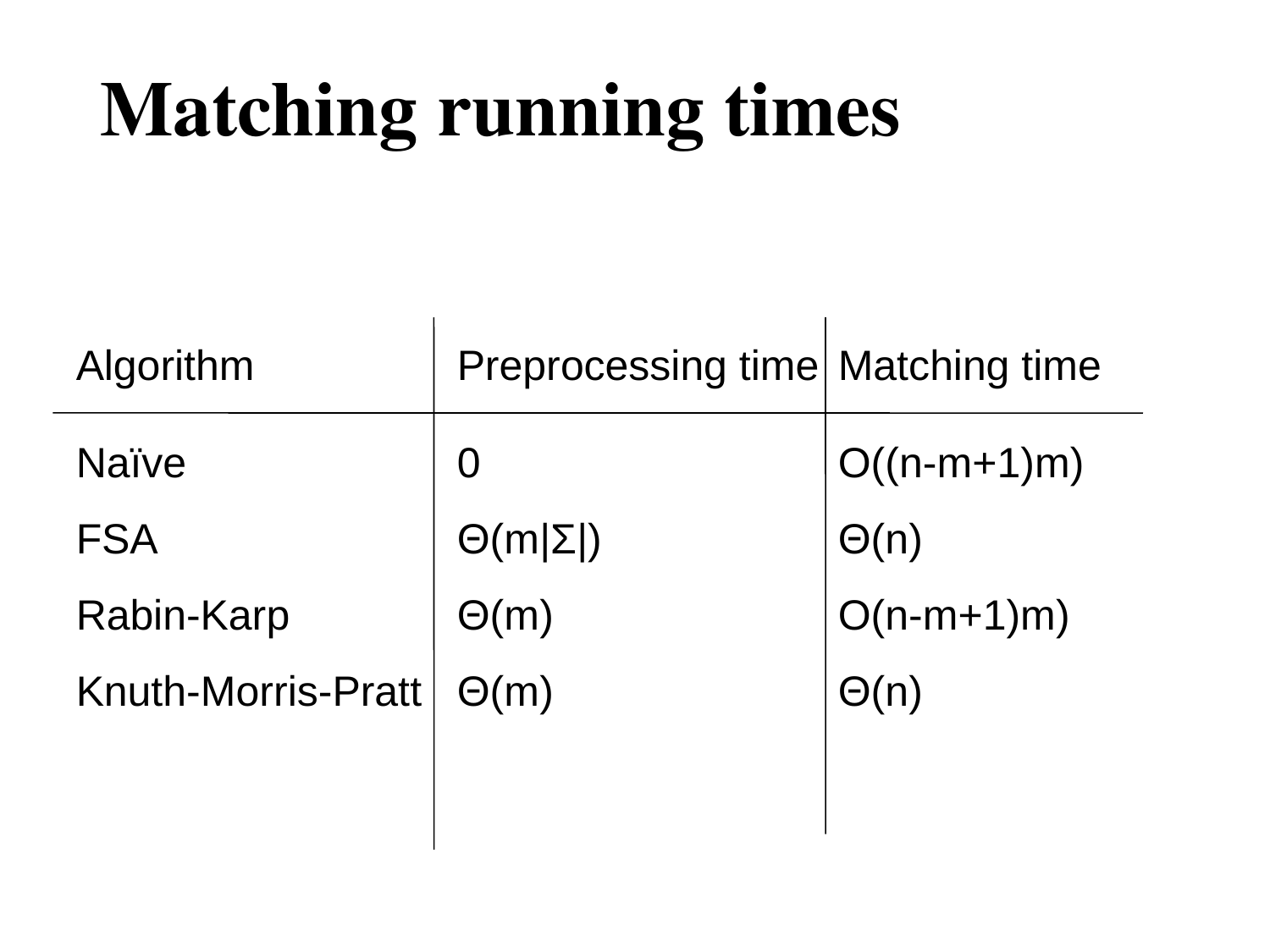

# Matching running times
Algorithm		Preprocessing time	Matching time
Naïve			0			O((n-m+1)m)
FSA			Θ(m|Σ|)		Θ(n)
Rabin-Karp		Θ(m)			O(n-m+1)m)
Knuth-Morris-Pratt	Θ(m)			Θ(n)